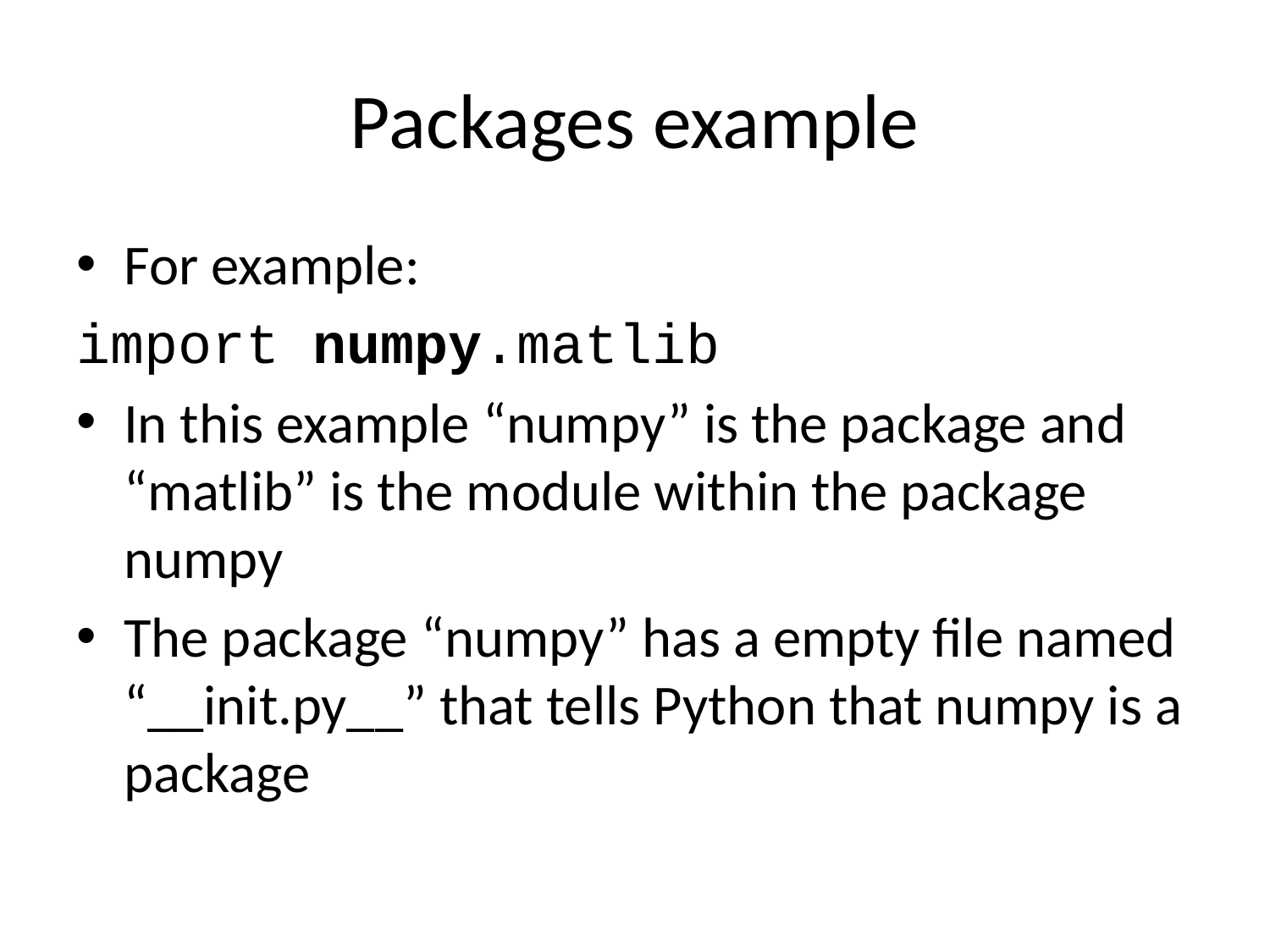

# Packages example
For example:
import numpy.matlib
In this example “numpy” is the package and “matlib” is the module within the package numpy
The package “numpy” has a empty file named “__init.py__” that tells Python that numpy is a package